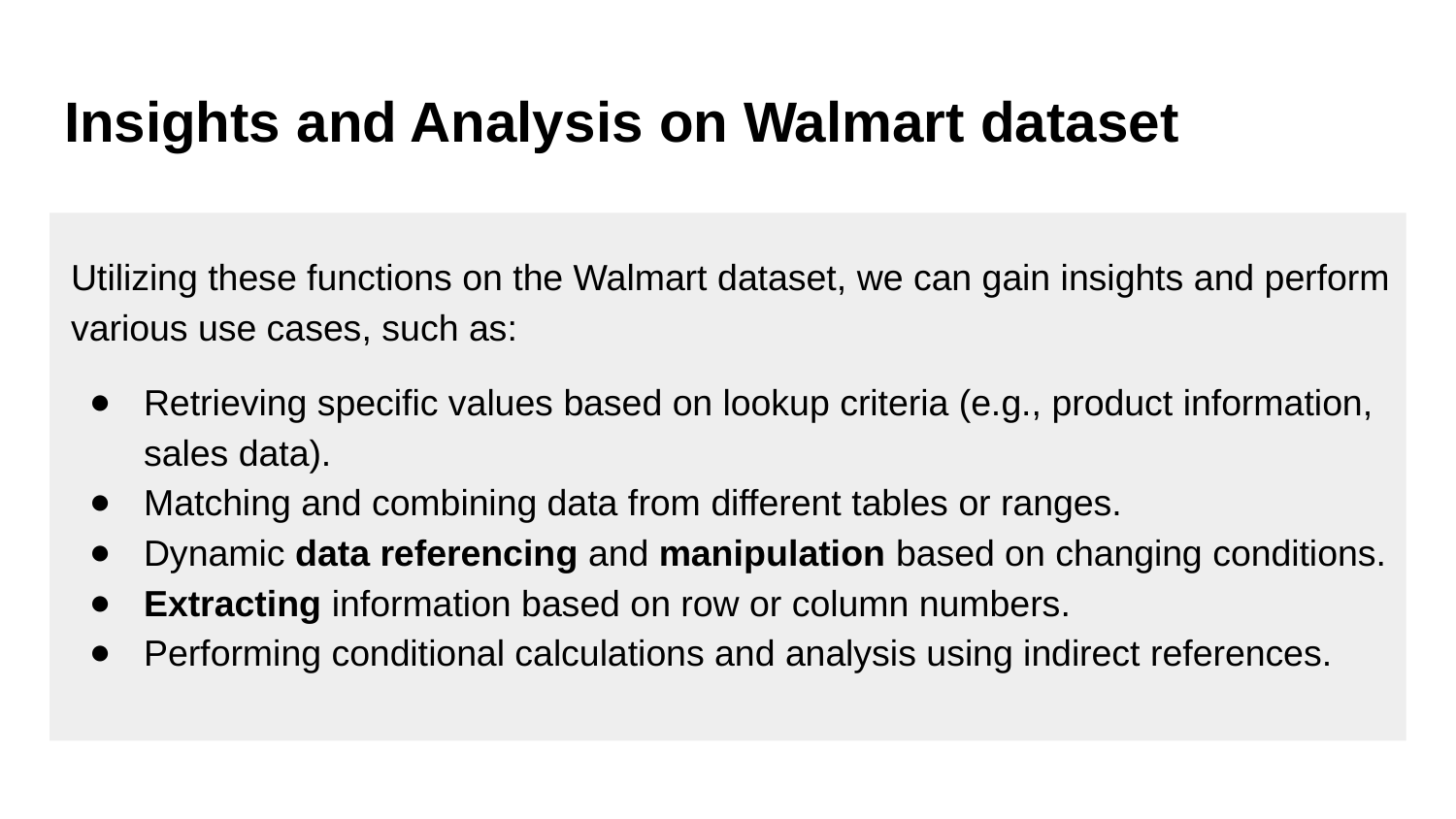

# Insights and Analysis on Walmart dataset

Utilizing these functions on the Walmart dataset, we can gain insights and perform various use cases, such as:
Retrieving specific values based on lookup criteria (e.g., product information, sales data).
Matching and combining data from different tables or ranges.
Dynamic data referencing and manipulation based on changing conditions.
Extracting information based on row or column numbers.
Performing conditional calculations and analysis using indirect references.